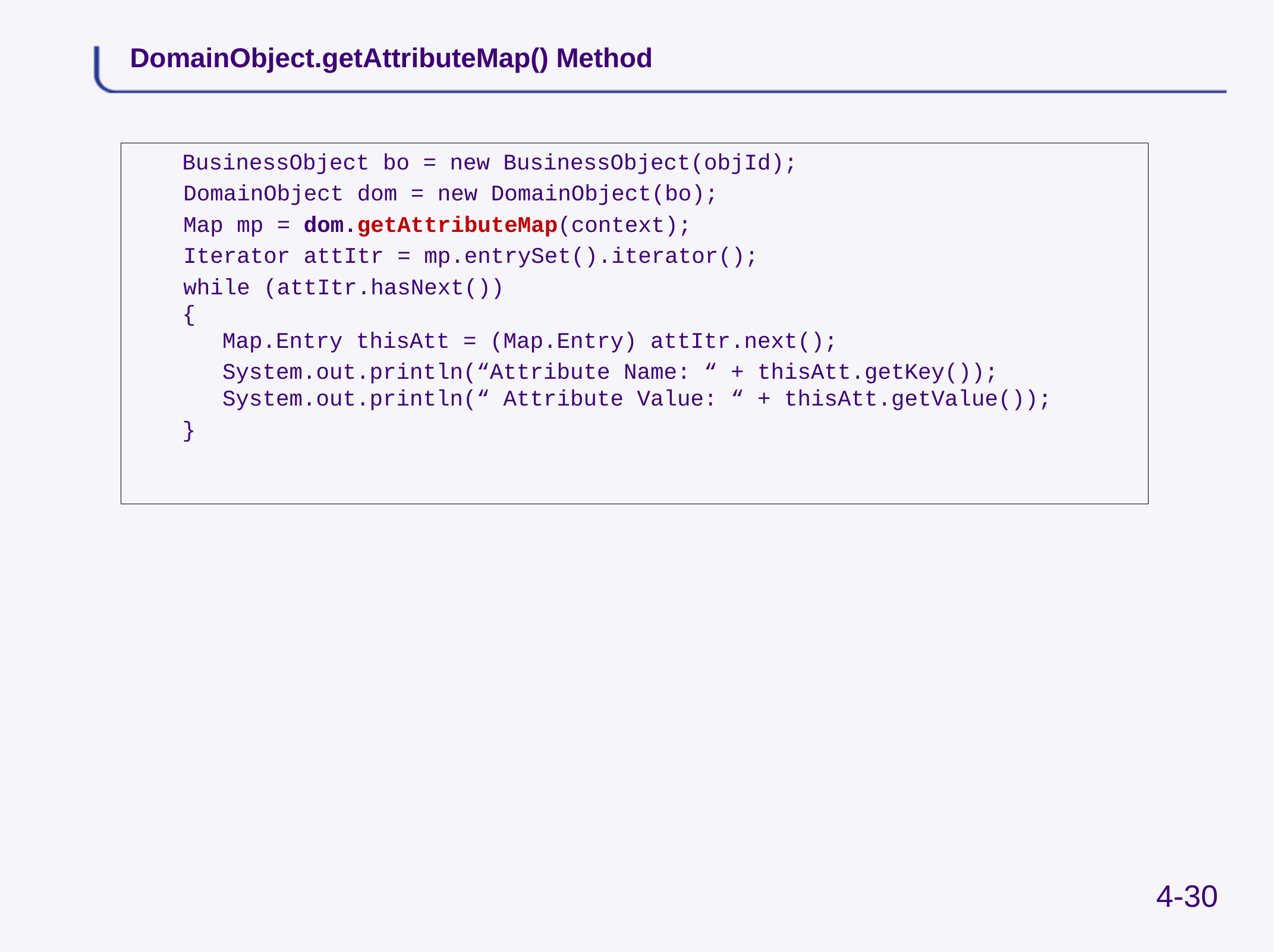

# DomainObject.getAttributeMap() Method
	 BusinessObject bo = new BusinessObject(objId);
    DomainObject dom = new DomainObject(bo);
    Map mp = dom.getAttributeMap(context);
    Iterator attItr = mp.entrySet().iterator();
    while (attItr.hasNext())
 {
    Map.Entry thisAtt = (Map.Entry) attItr.next();
	    System.out.println(“Attribute Name: “ + thisAtt.getKey());
    System.out.println(“ Attribute Value: “ + thisAtt.getValue());
	 }
4-30